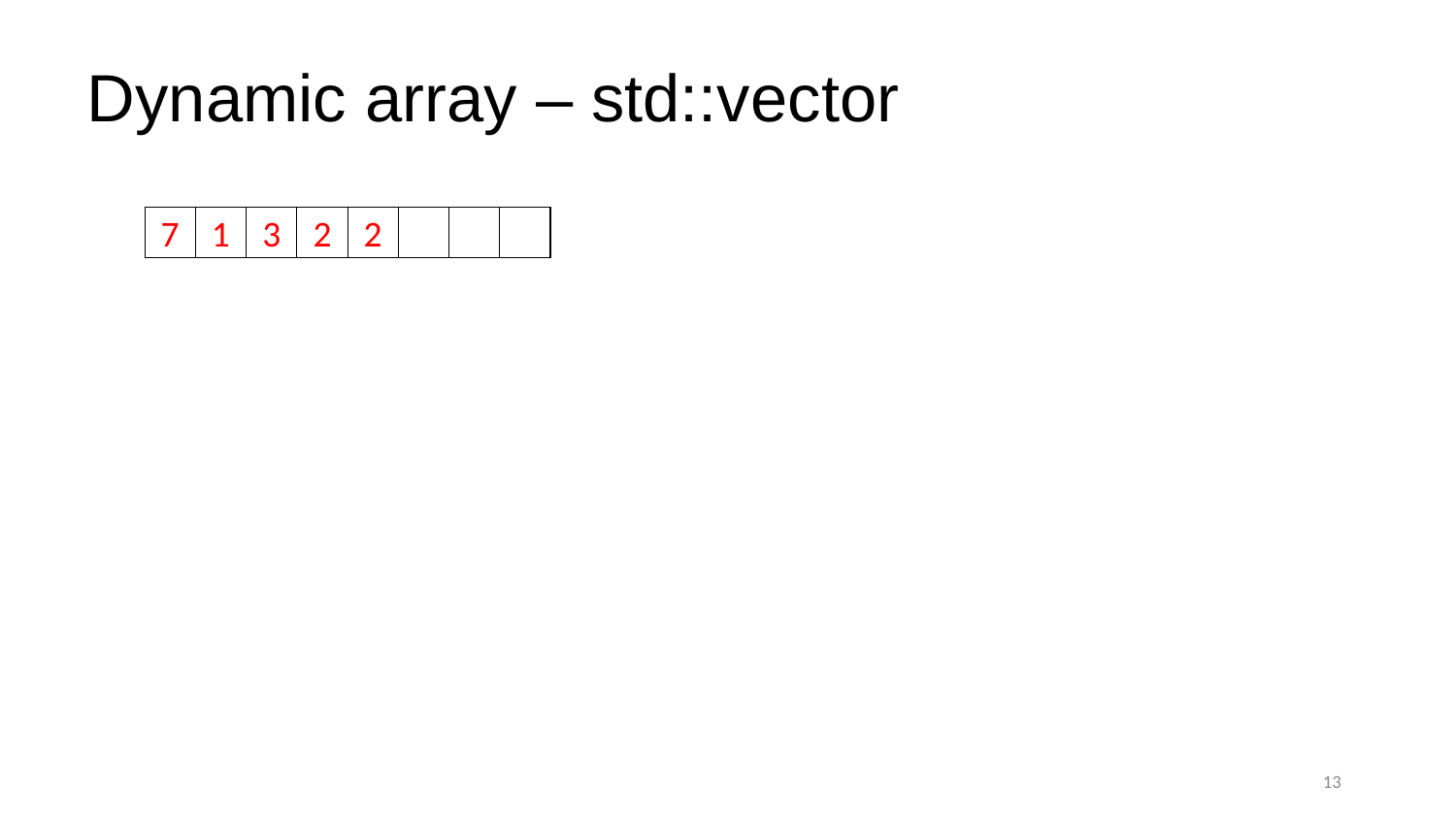

# Dynamic array – std::vector
2

7
1
3
2
13